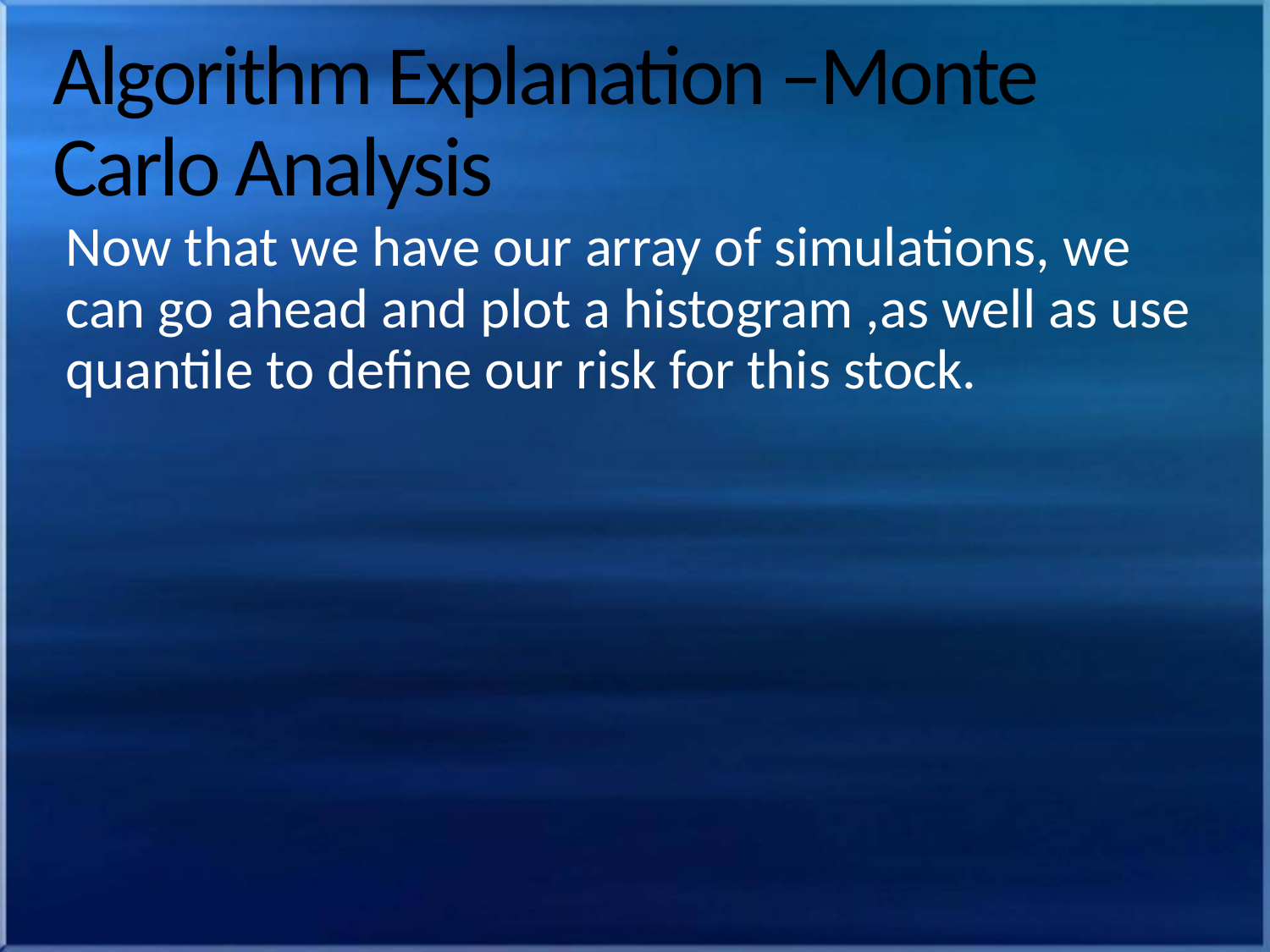

# Algorithm Explanation –Monte Carlo Analysis
Now that we have our array of simulations, we can go ahead and plot a histogram ,as well as use quantile to define our risk for this stock.